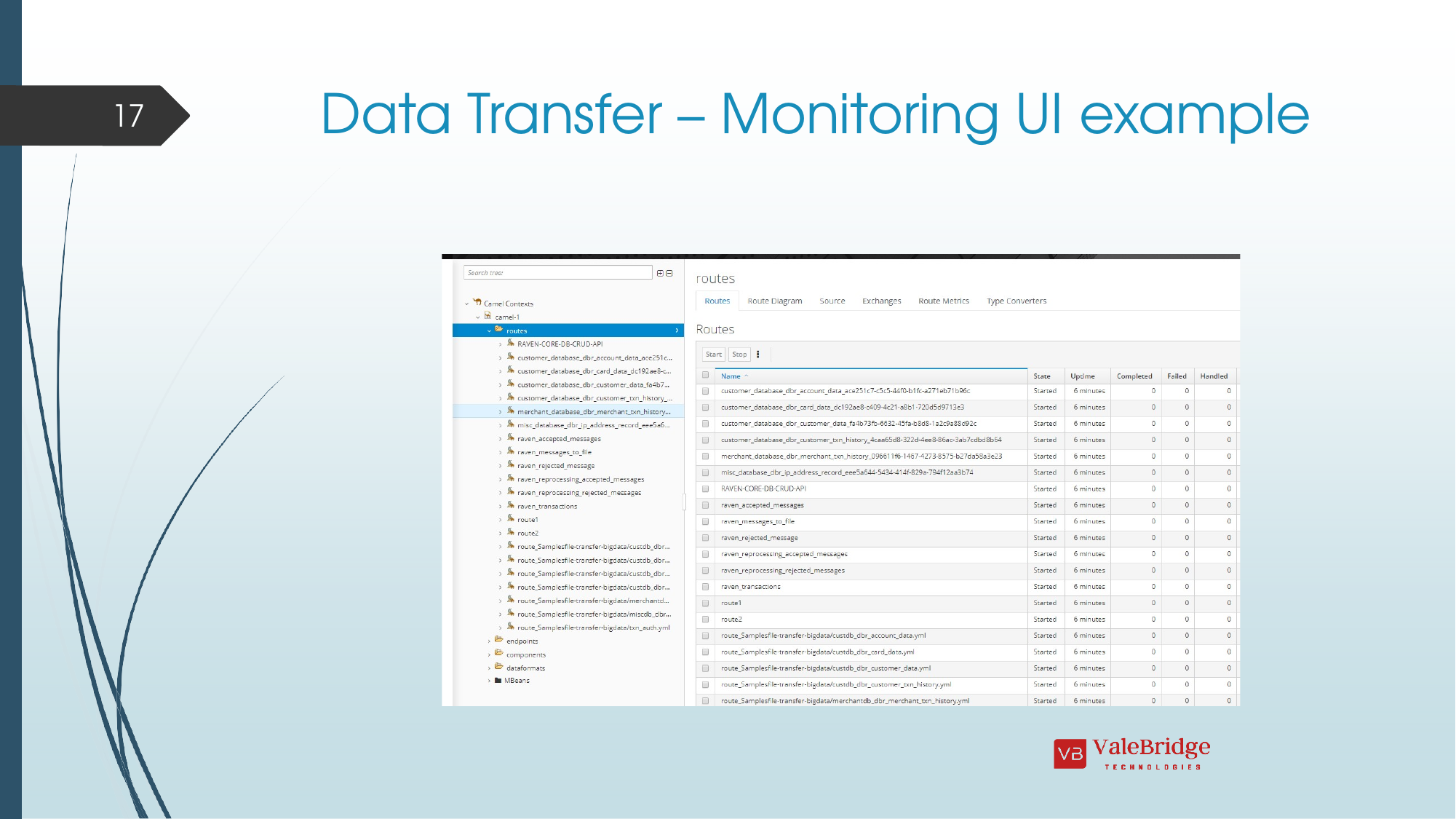

# Data Transfer – Monitoring UI example

17